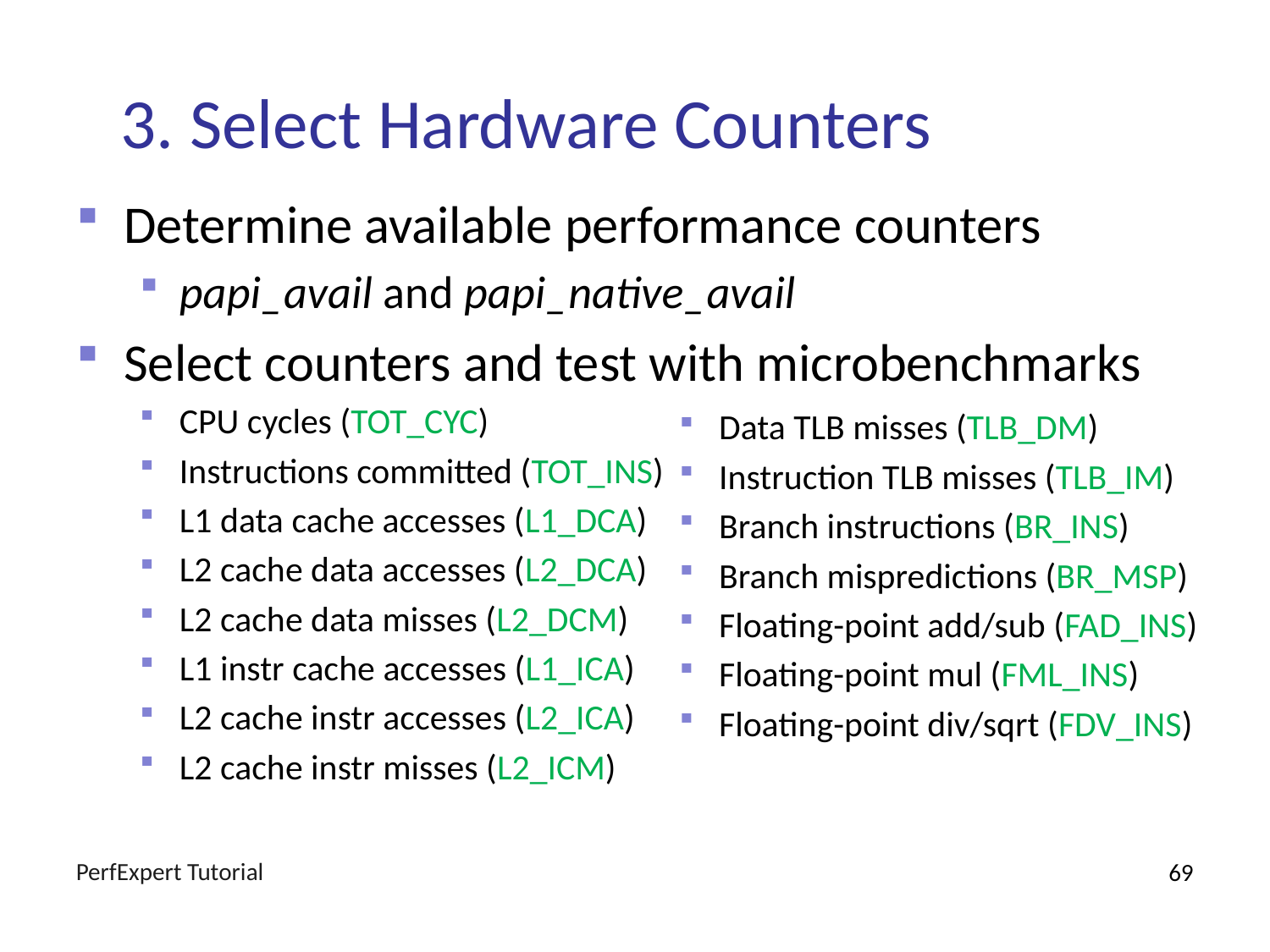

# 3. Select Hardware Counters
Determine available performance counters
papi_avail and papi_native_avail
Select counters and test with microbenchmarks
CPU cycles (TOT_CYC)
Instructions committed (TOT_INS)
L1 data cache accesses (L1_DCA)
L2 cache data accesses (L2_DCA)
L2 cache data misses (L2_DCM)
L1 instr cache accesses (L1_ICA)
L2 cache instr accesses (L2_ICA)
L2 cache instr misses (L2_ICM)
Data TLB misses (TLB_DM)
Instruction TLB misses (TLB_IM)
Branch instructions (BR_INS)
Branch mispredictions (BR_MSP)
Floating-point add/sub (FAD_INS)
Floating-point mul (FML_INS)
Floating-point div/sqrt (FDV_INS)
PerfExpert Tutorial
69